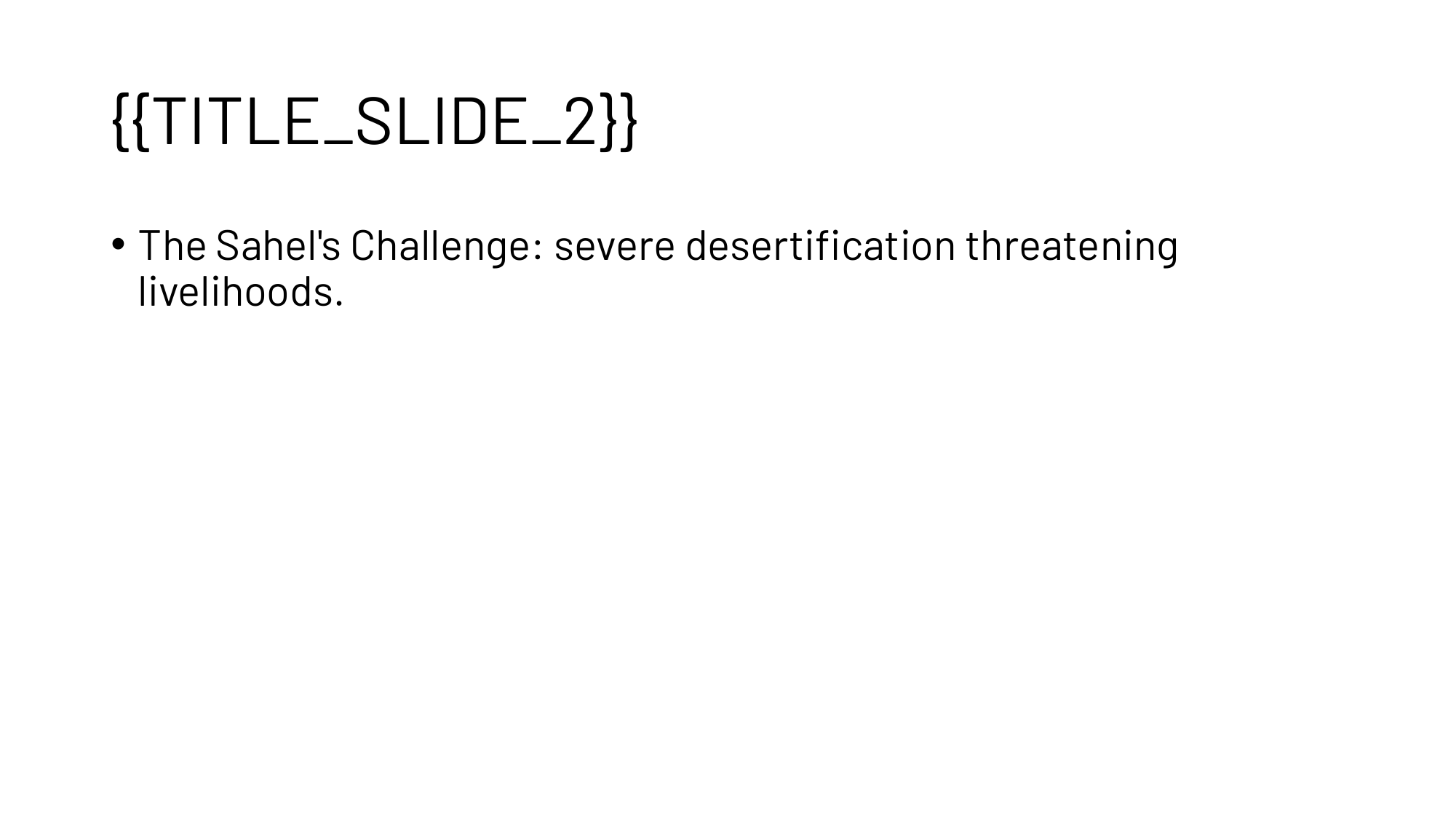

# {{TITLE_SLIDE_2}}
The Sahel's Challenge: severe desertification threatening livelihoods.